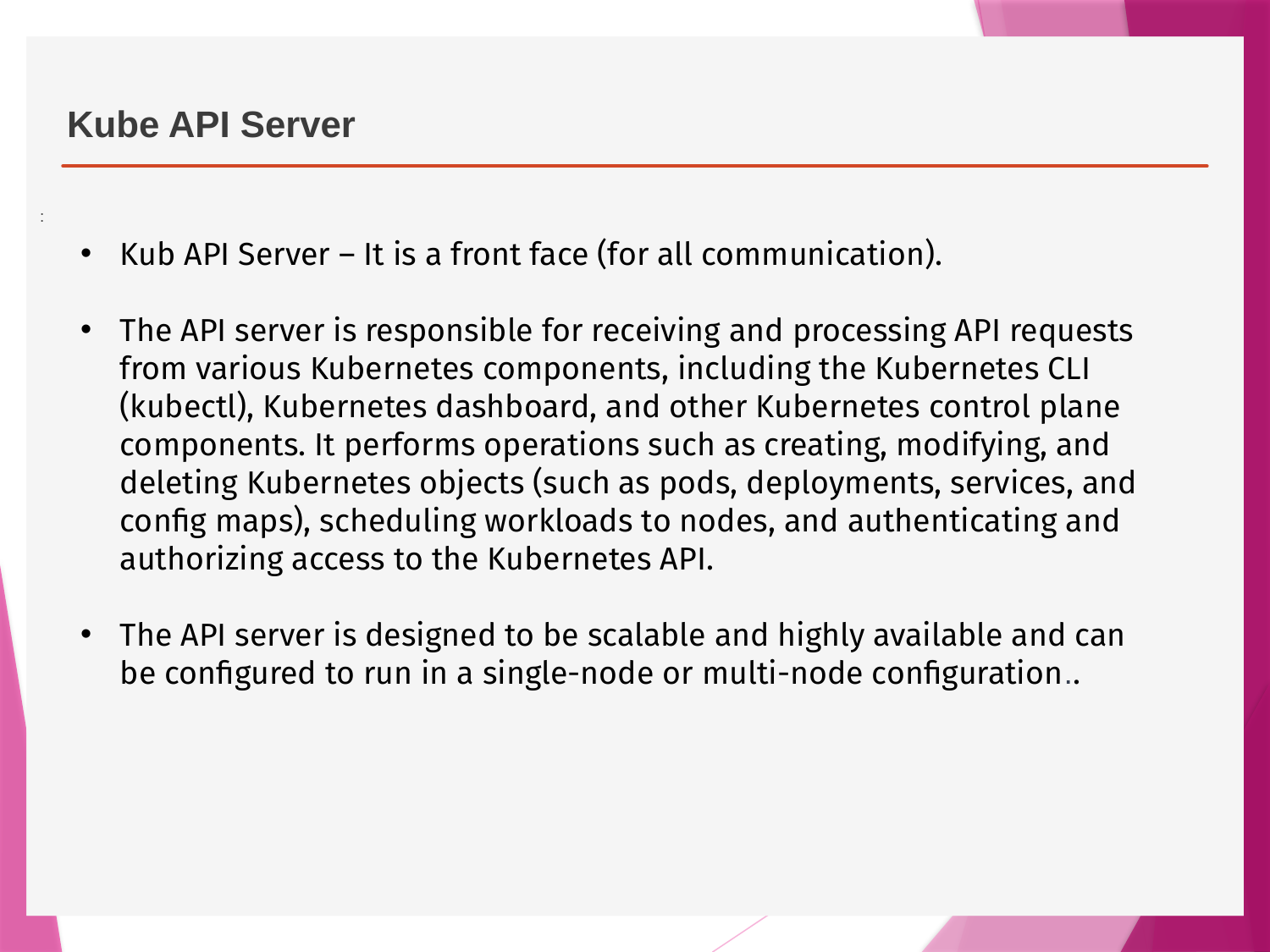

# Kube API Server
:

Kub API Server – It is a front face (for all communication).

The API server is responsible for receiving and processing API requests from various Kubernetes components, including the Kubernetes CLI (kubectl), Kubernetes dashboard, and other Kubernetes control plane components. It performs operations such as creating, modifying, and deleting Kubernetes objects (such as pods, deployments, services, and config maps), scheduling workloads to nodes, and authenticating and authorizing access to the Kubernetes API.

The API server is designed to be scalable and highly available and can be configured to run in a single-node or multi-node configuration..